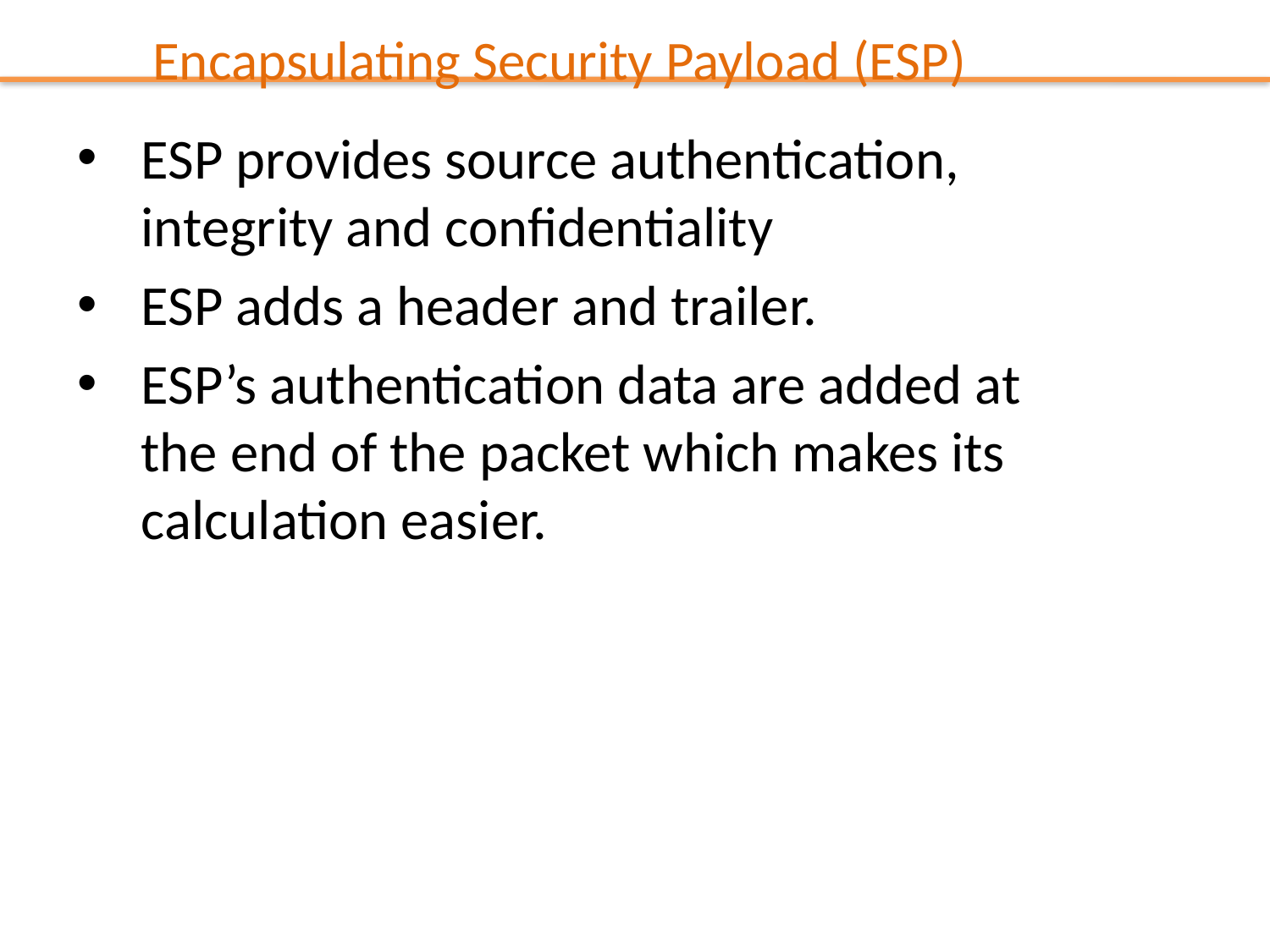

# Encapsulating Security Payload (ESP)
ESP provides source authentication, integrity and confidentiality
ESP adds a header and trailer.
ESP’s authentication data are added at the end of the packet which makes its calculation easier.